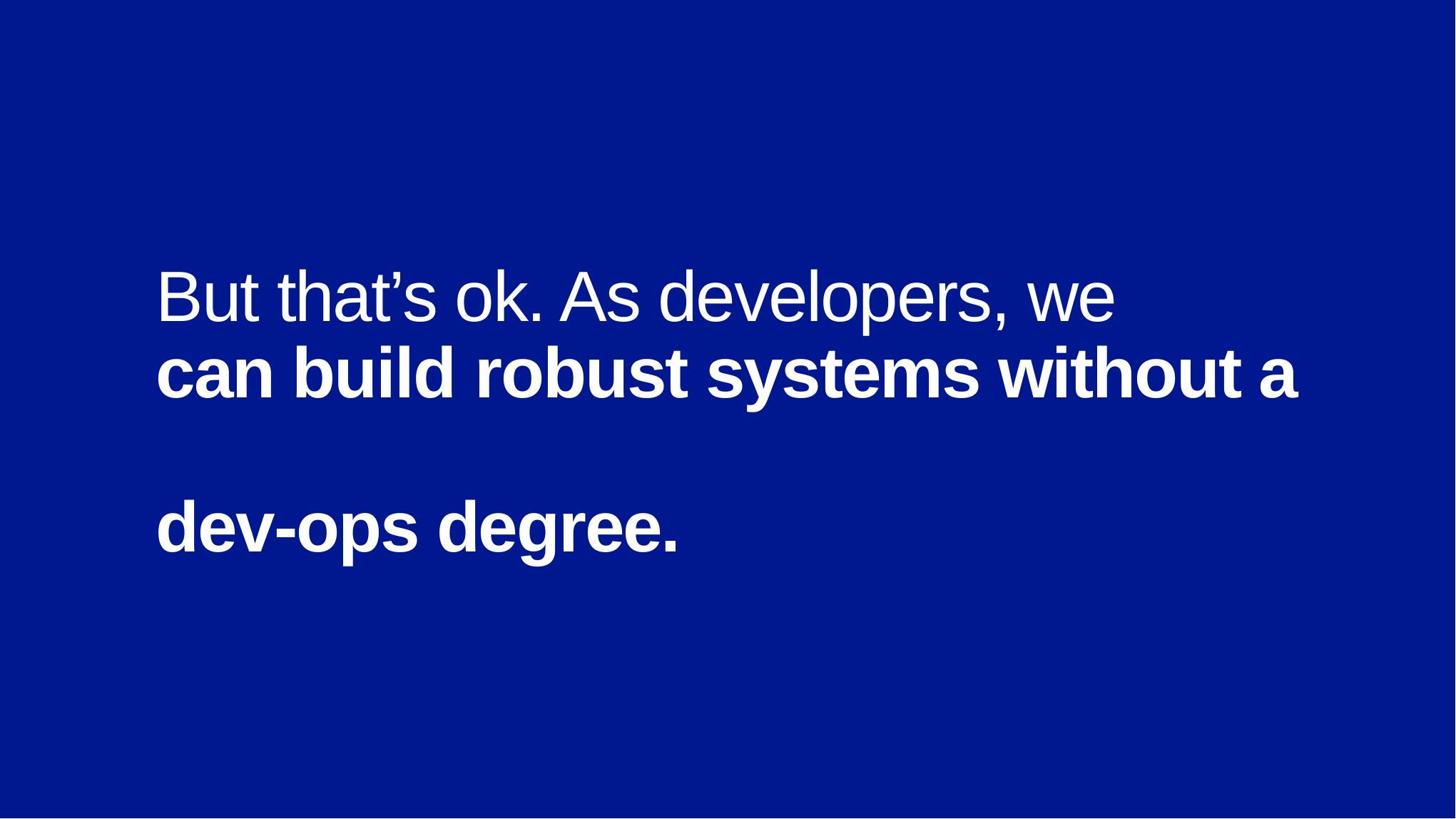

# But that’s ok. As developers, we can build robust systems without a dev-ops degree.